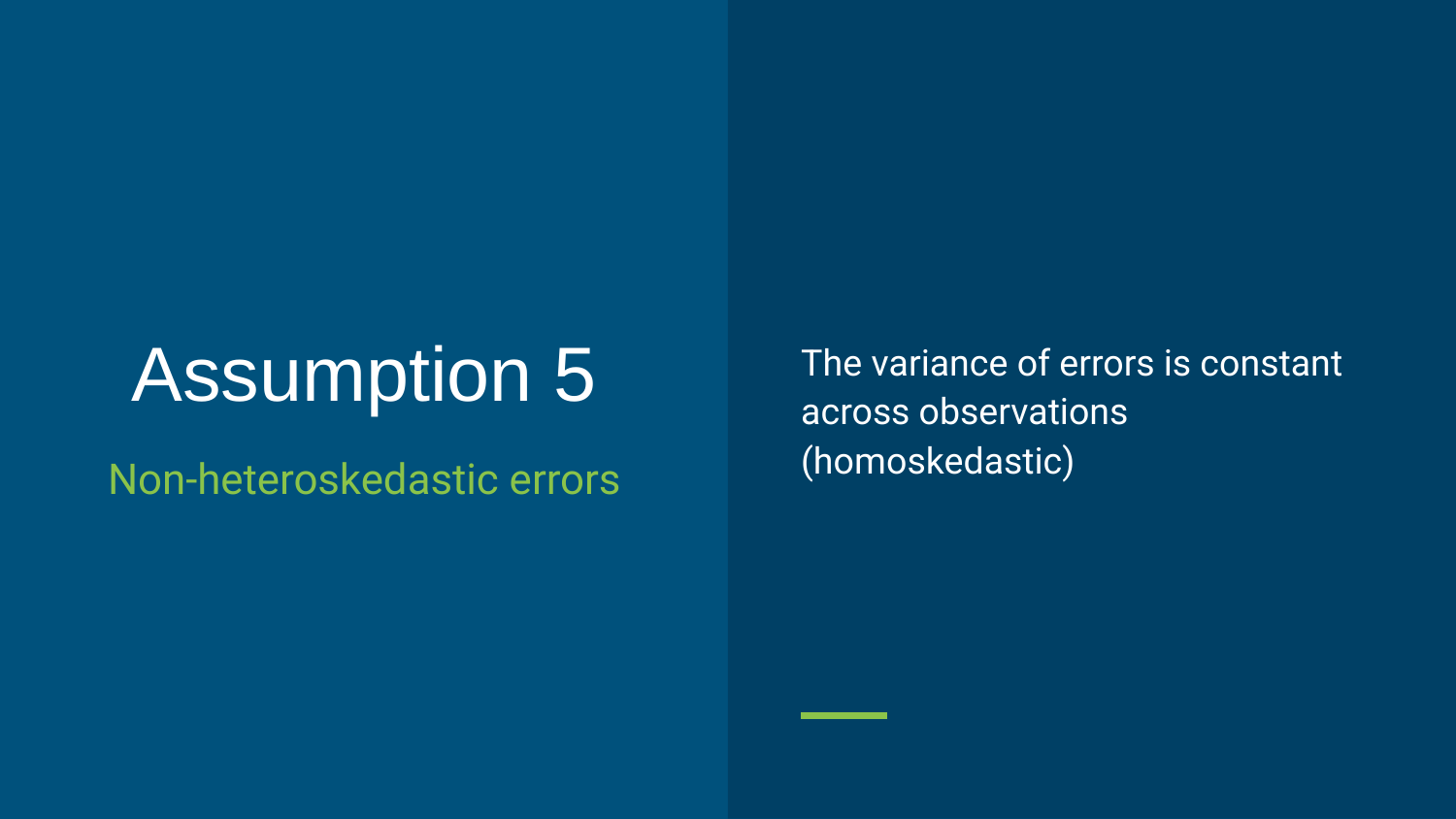

The variance of errors is constant across observations (homoskedastic)
# Assumption 5
Non-heteroskedastic errors